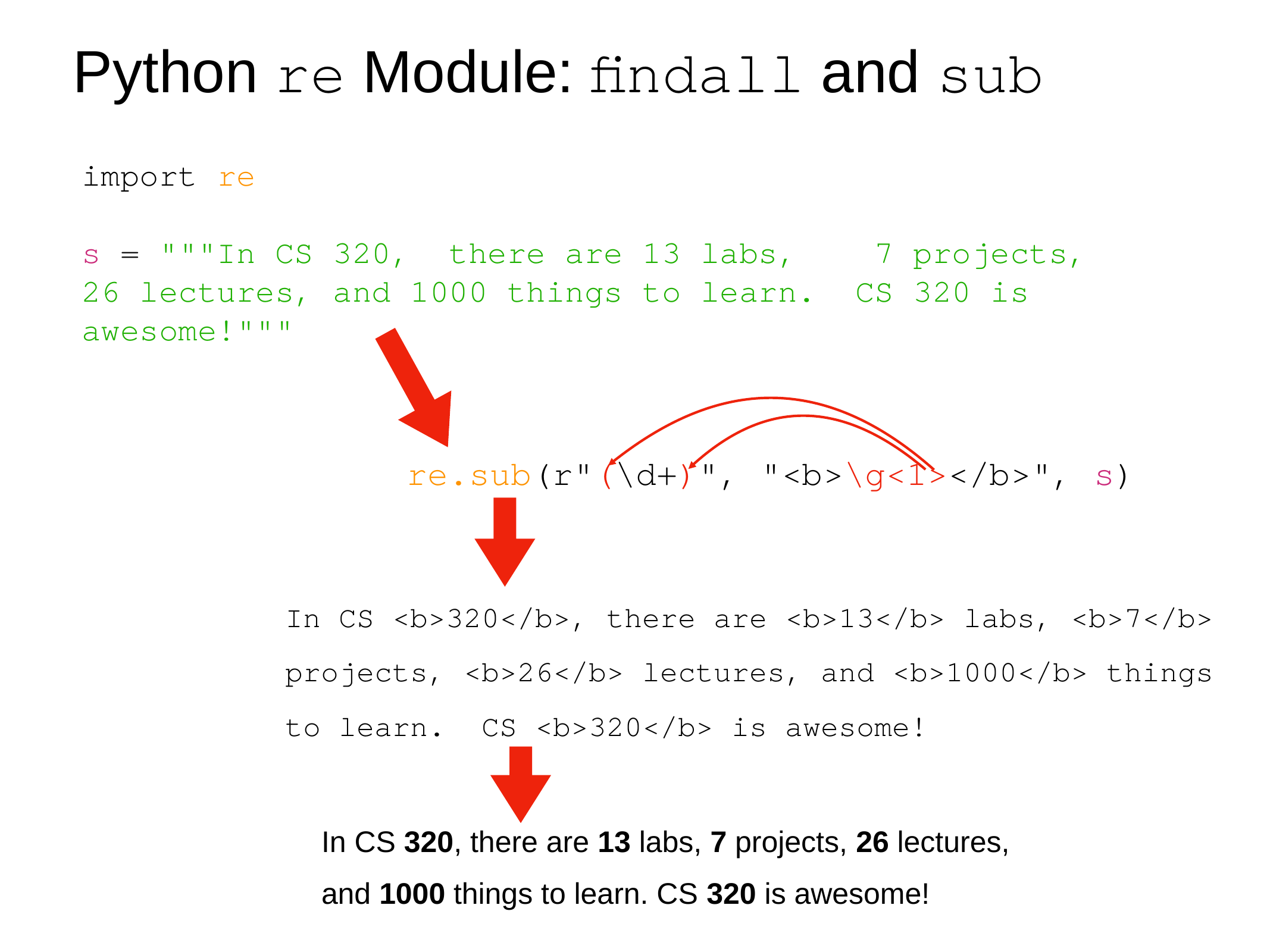

# Python re Module: findall and sub
import re

s = """In CS 320,  there are 13 labs,    7 projects,
26 lectures, and 1000 things to learn.  CS 320 is awesome!"""

re.sub(r"(\d+)", "<b>\g<1></b>", s)

In CS <b>320</b>, there are <b>13</b> labs, <b>7</b> projects, <b>26</b> lectures, and <b>1000</b> things to learn.  CS <b>320</b> is awesome!

In CS 320, there are 13 labs, 7 projects, 26 lectures, and 1000 things to learn. CS 320 is awesome!